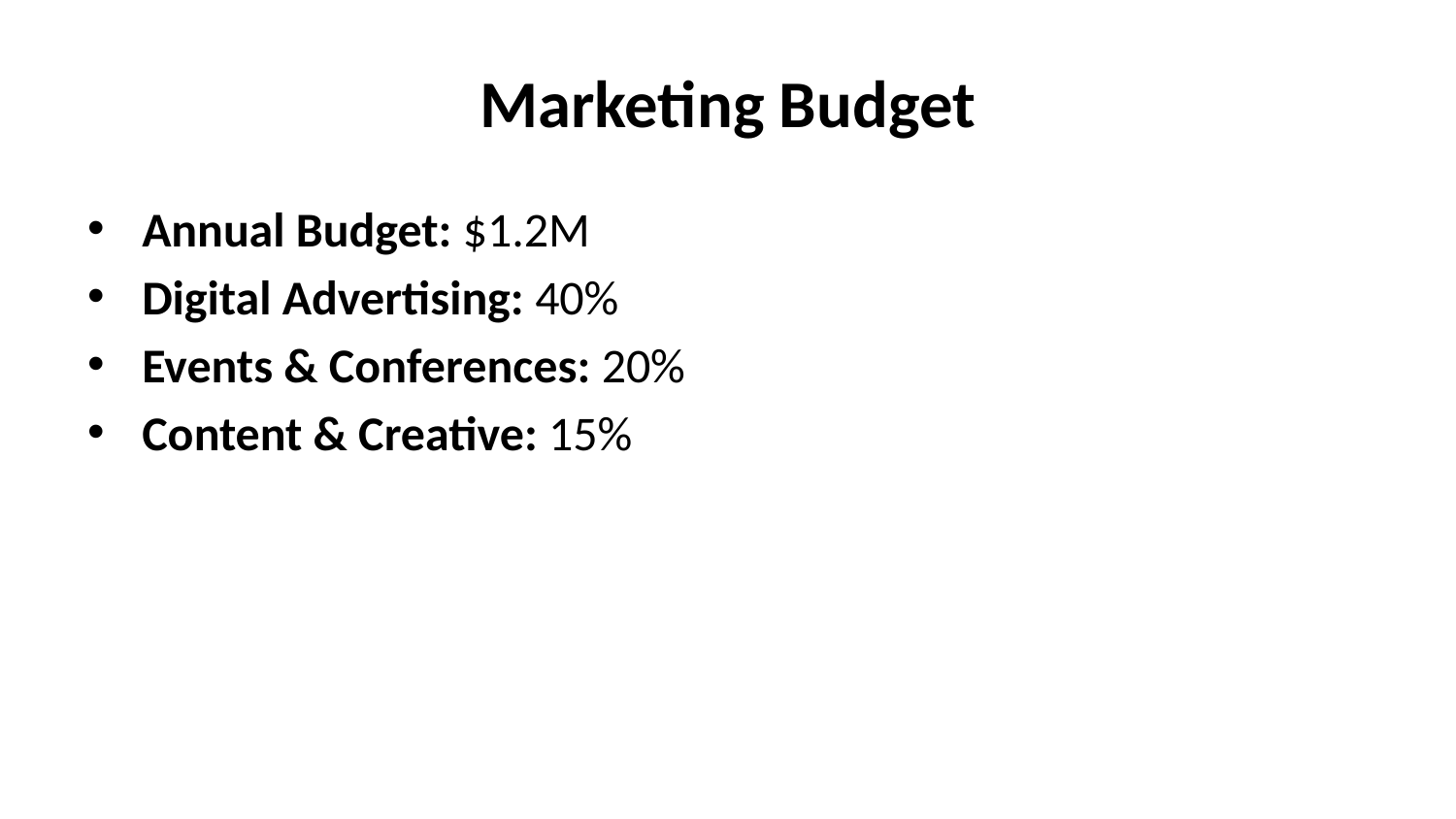

# Marketing Budget
Annual Budget: $1.2M
Digital Advertising: 40%
Events & Conferences: 20%
Content & Creative: 15%